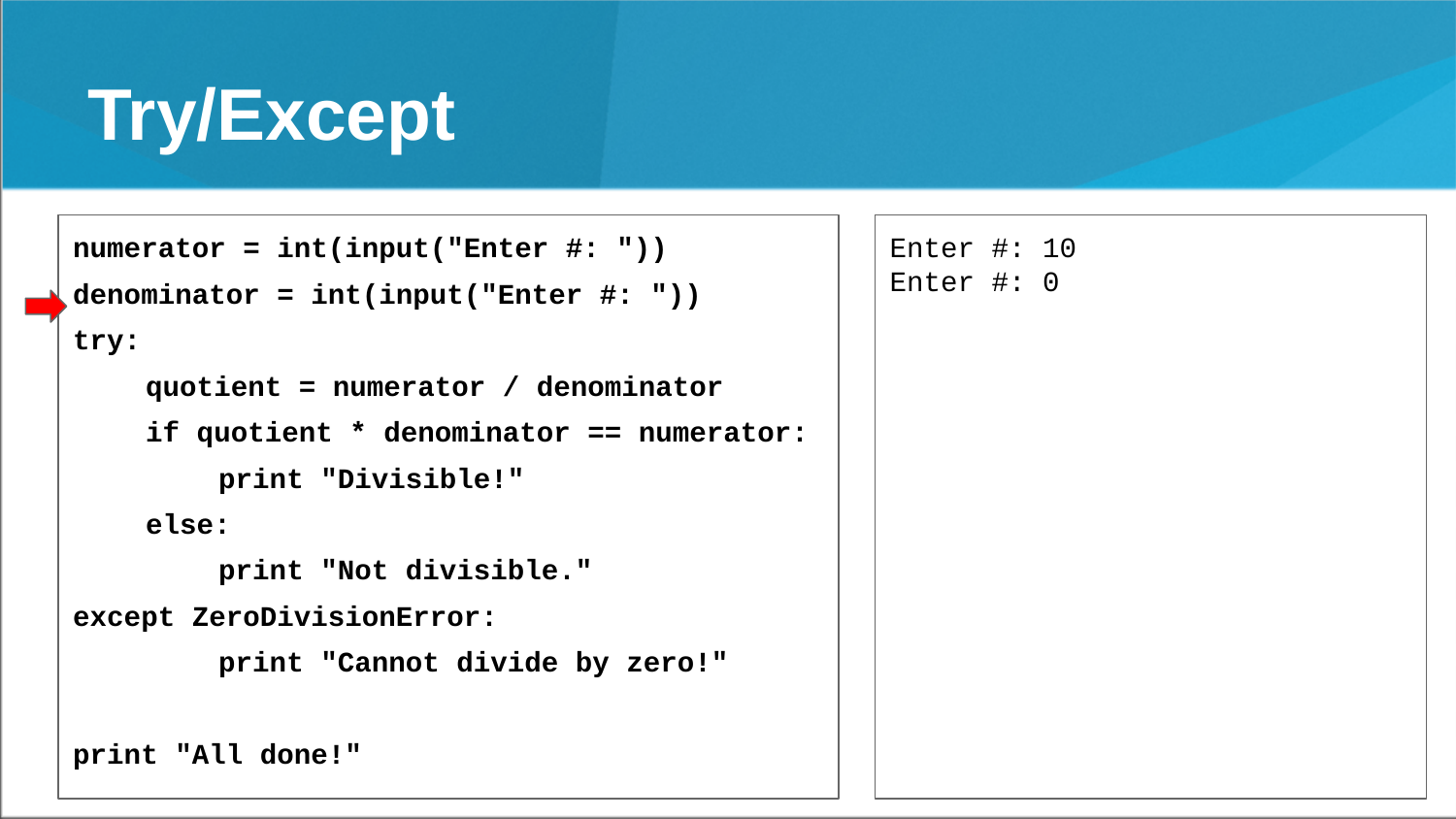

Try/Except
numerator = int(input("Enter #: "))
denominator = int(input("Enter #: "))
try:
quotient = numerator / denominator
if quotient * denominator == numerator:
	print "Divisible!"
else:
print "Not divisible."
except ZeroDivisionError:
	print "Cannot divide by zero!"

print "All done!"
Enter #: 10
Enter #: 0